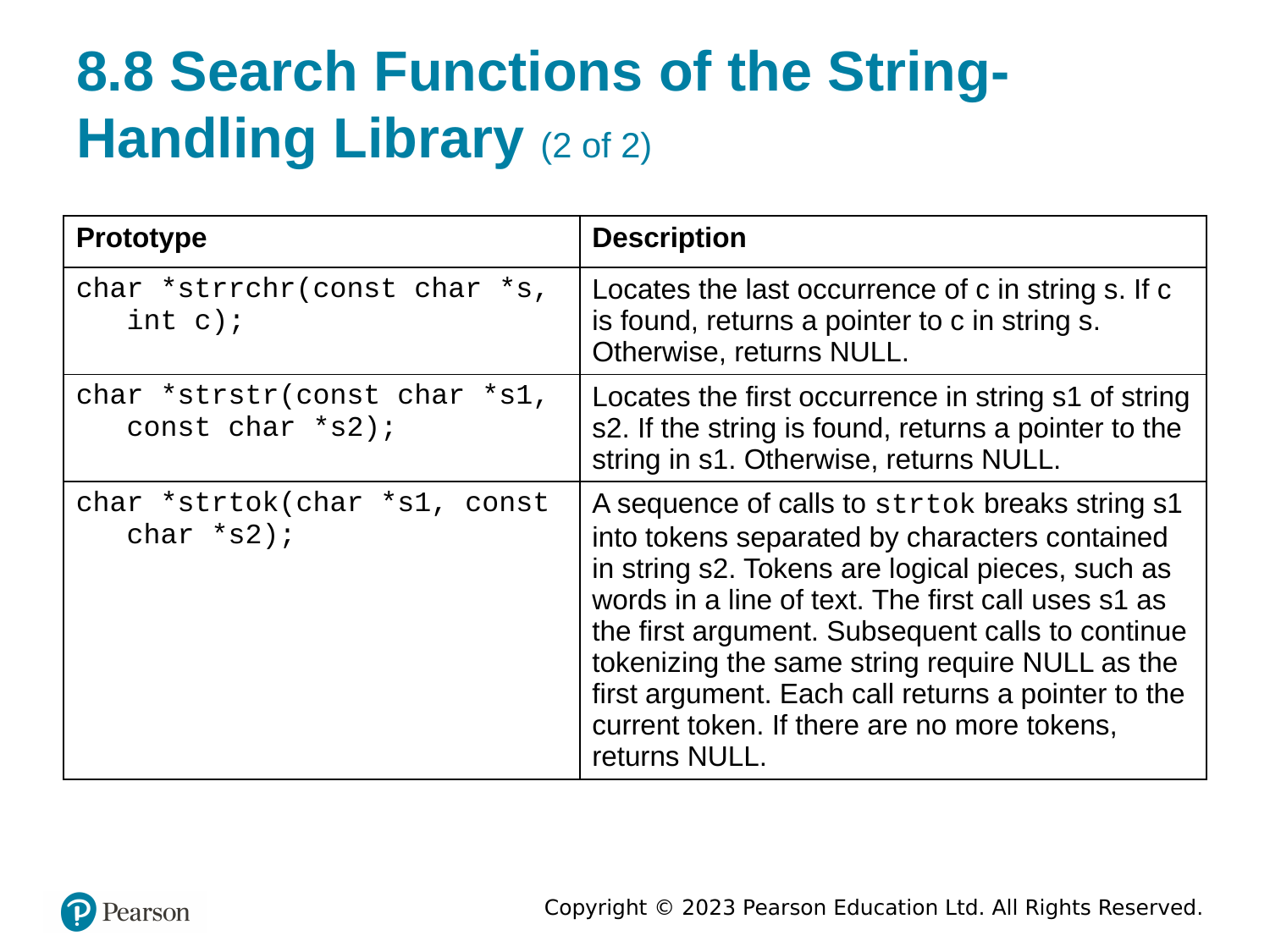

# 8.8 Search Functions of the String-Handling Library (2 of 2)
| Prototype | Description |
| --- | --- |
| char \*strrchr(const char \*s, int c); | Locates the last occurrence of c in string s. If c is found, returns a pointer to c in string s. Otherwise, returns NULL. |
| char \*strstr(const char \*s1, const char \*s2); | Locates the first occurrence in string s1 of string s2. If the string is found, returns a pointer to the string in s1. Otherwise, returns NULL. |
| char \*strtok(char \*s1, const char \*s2); | A sequence of calls to strtok breaks string s1 into tokens separated by characters contained in string s2. Tokens are logical pieces, such as words in a line of text. The first call uses s1 as the first argument. Subsequent calls to continue tokenizing the same string require NULL as the first argument. Each call returns a pointer to the current token. If there are no more tokens, returns NULL. |